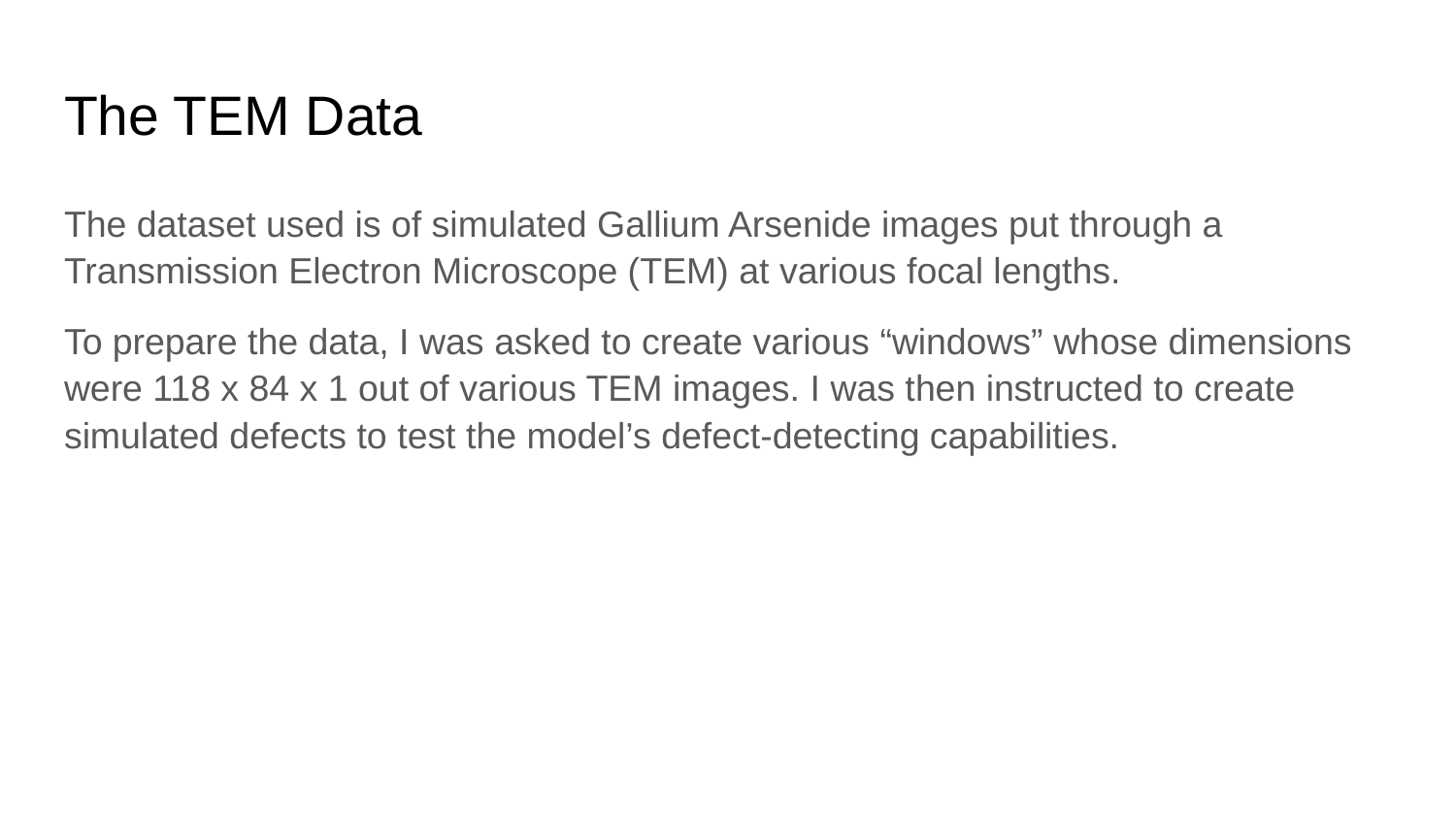

# The TEM Data
The dataset used is of simulated Gallium Arsenide images put through a Transmission Electron Microscope (TEM) at various focal lengths.
To prepare the data, I was asked to create various “windows” whose dimensions were 118 x 84 x 1 out of various TEM images. I was then instructed to create simulated defects to test the model’s defect-detecting capabilities.